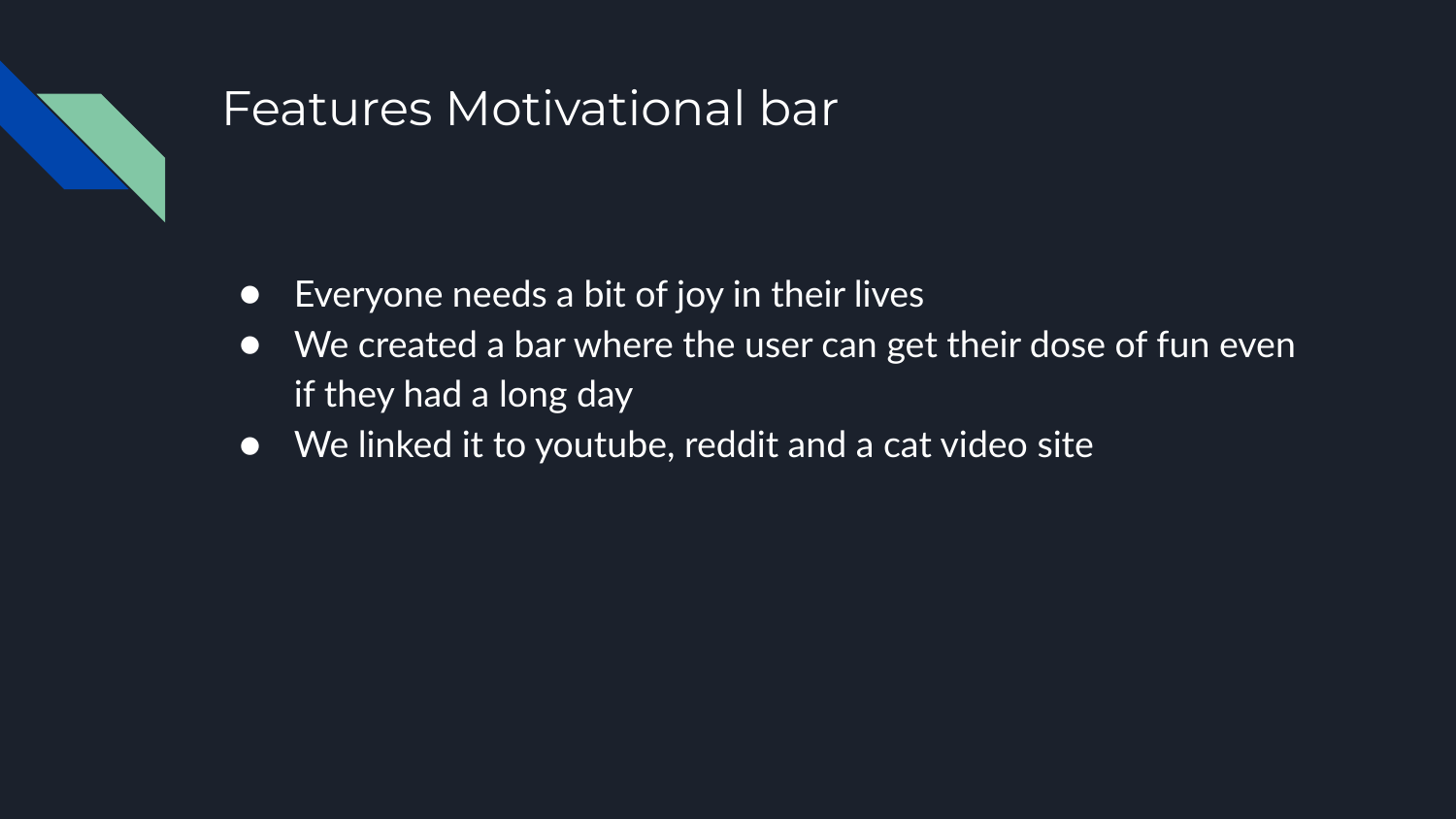

# Features Motivational bar
Everyone needs a bit of joy in their lives
We created a bar where the user can get their dose of fun even if they had a long day
We linked it to youtube, reddit and a cat video site